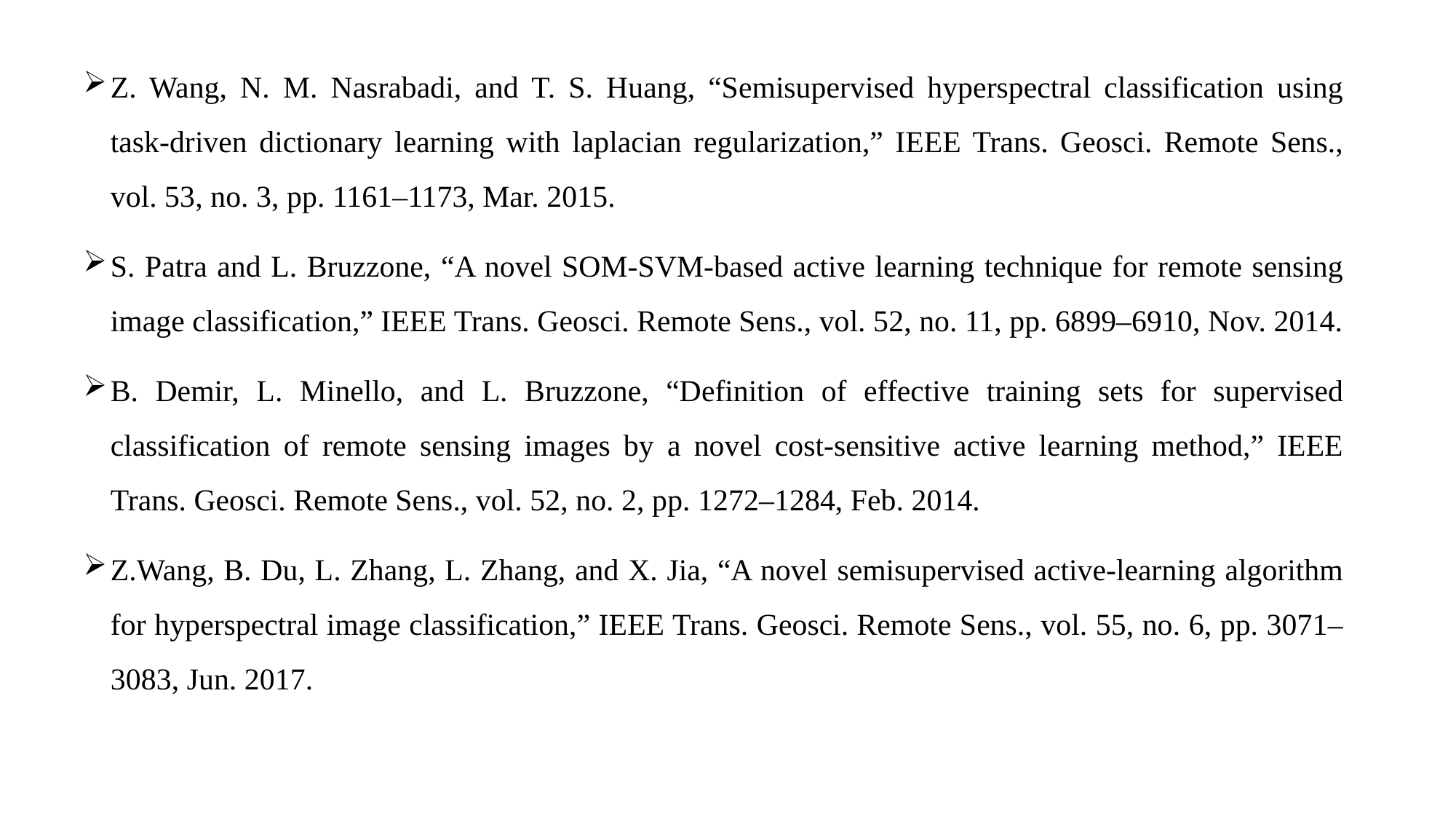

Z. Wang, N. M. Nasrabadi, and T. S. Huang, “Semisupervised hyperspectral classification using task-driven dictionary learning with laplacian regularization,” IEEE Trans. Geosci. Remote Sens., vol. 53, no. 3, pp. 1161–1173, Mar. 2015.
S. Patra and L. Bruzzone, “A novel SOM-SVM-based active learning technique for remote sensing image classification,” IEEE Trans. Geosci. Remote Sens., vol. 52, no. 11, pp. 6899–6910, Nov. 2014.
B. Demir, L. Minello, and L. Bruzzone, “Definition of effective training sets for supervised classification of remote sensing images by a novel cost-sensitive active learning method,” IEEE Trans. Geosci. Remote Sens., vol. 52, no. 2, pp. 1272–1284, Feb. 2014.
Z.Wang, B. Du, L. Zhang, L. Zhang, and X. Jia, “A novel semisupervised active-learning algorithm for hyperspectral image classification,” IEEE Trans. Geosci. Remote Sens., vol. 55, no. 6, pp. 3071–3083, Jun. 2017.